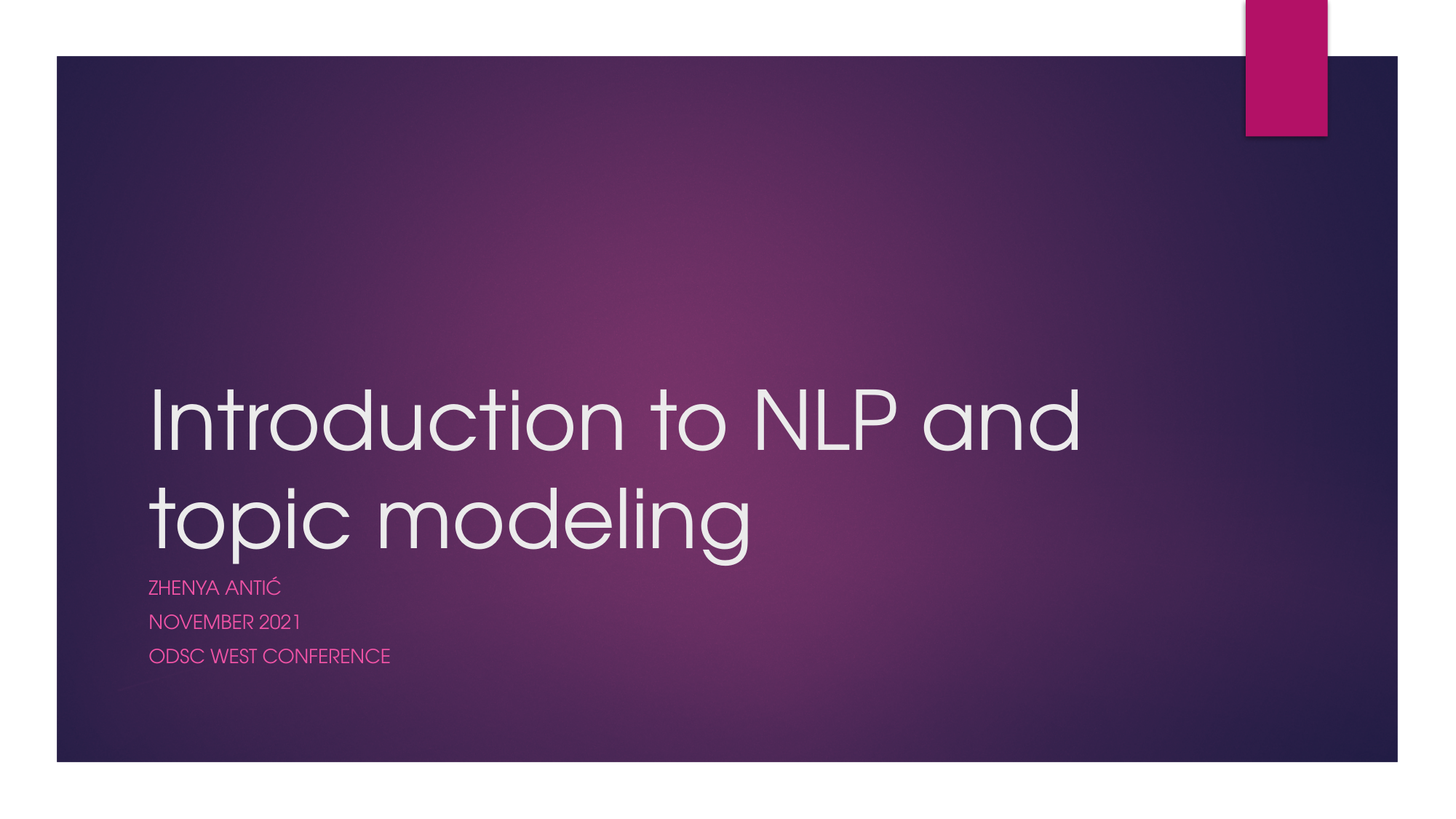

# Introduction to NLP and topic modeling
Zhenya Antić
November 2021
ODSC WEST Conference